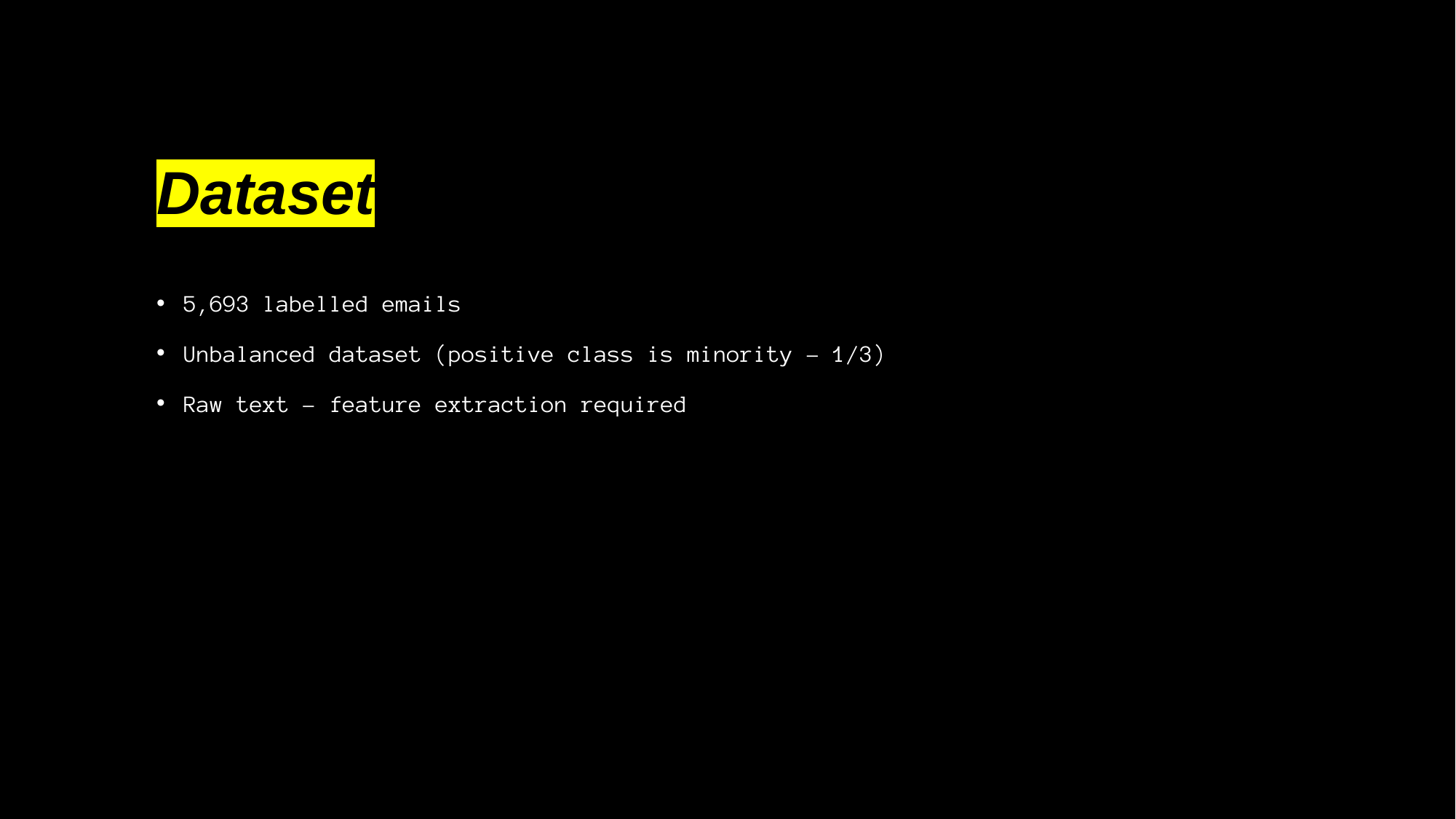

# Dataset
5,693 labelled emails
Unbalanced dataset (positive class is minority – 1/3)
Raw text – feature extraction required